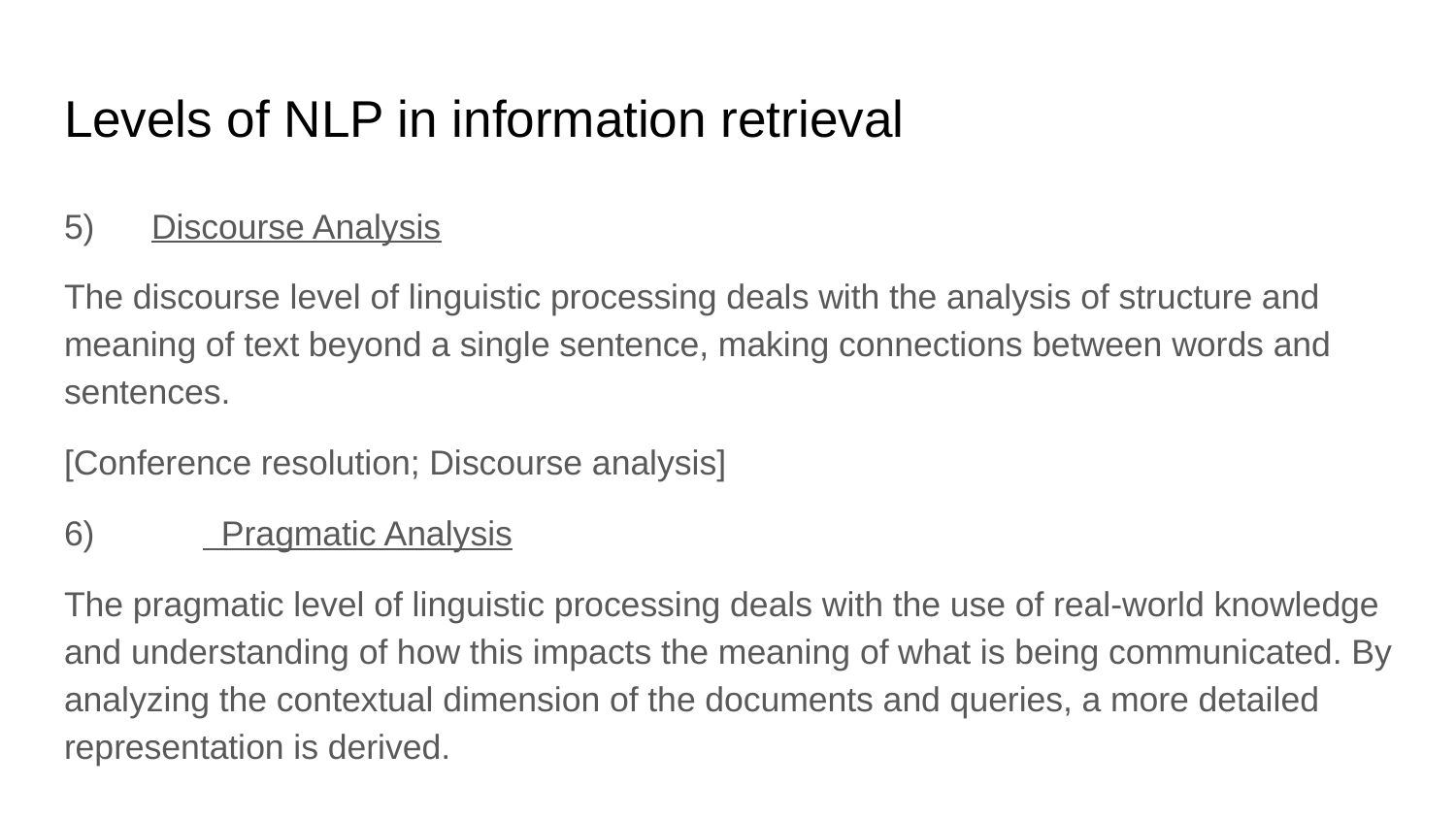

# Levels of NLP in information retrieval
5)      Discourse Analysis
The discourse level of linguistic processing deals with the analysis of structure and meaning of text beyond a single sentence, making connections between words and sentences.
[Conference resolution; Discourse analysis]
6)	  Pragmatic Analysis
The pragmatic level of linguistic processing deals with the use of real-world knowledge and understanding of how this impacts the meaning of what is being communicated. By analyzing the contextual dimension of the documents and queries, a more detailed representation is derived.